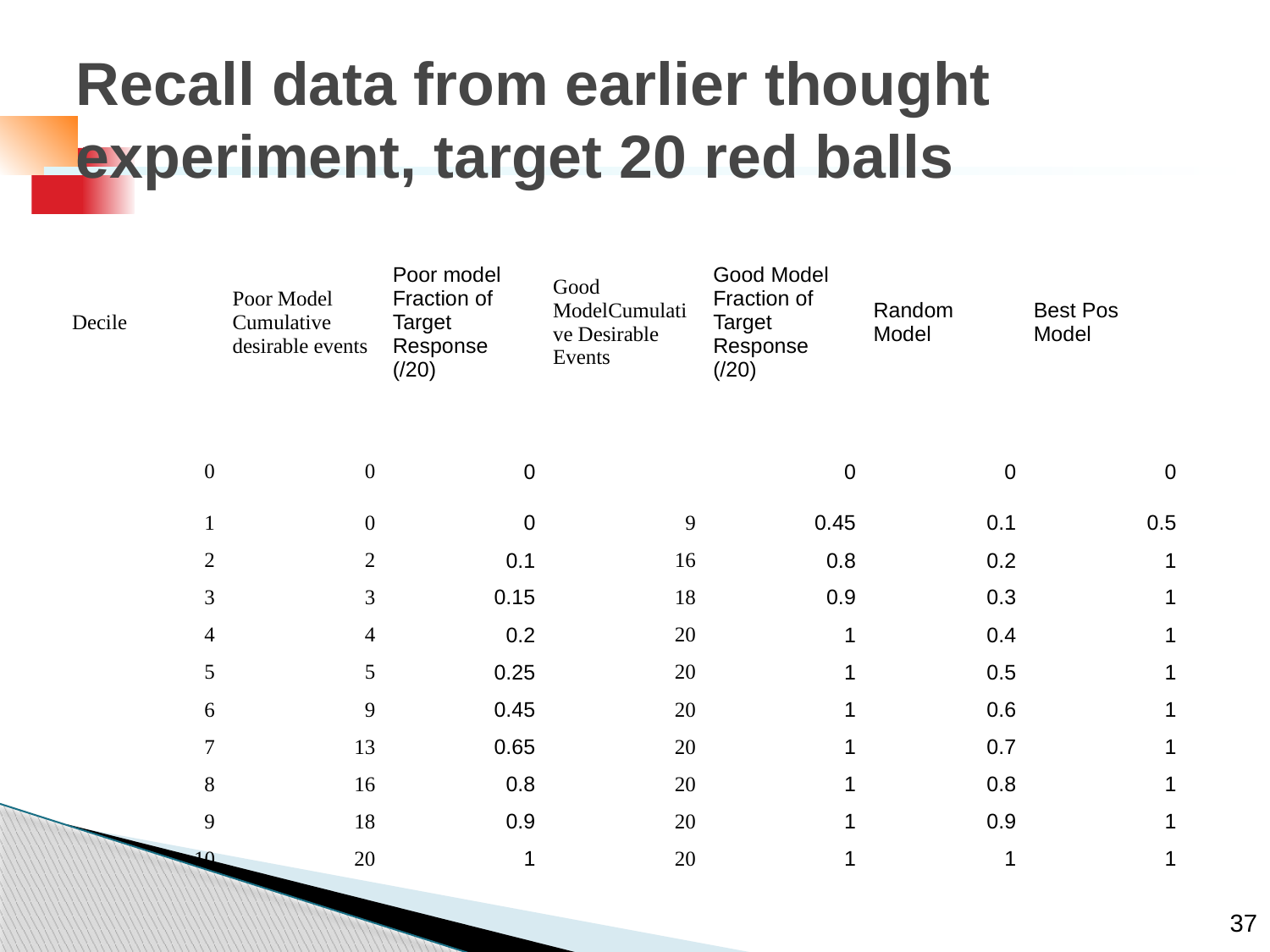

# Recall data from earlier thought experiment, target 20 red balls
| Decile | Poor Model Cumulative desirable events | Poor model Fraction of Target Response (/20) | Good ModelCumulative Desirable Events | Good Model Fraction of Target Response (/20) | Random Model | Best Pos Model |
| --- | --- | --- | --- | --- | --- | --- |
| 0 | 0 | 0 |  | 0 | 0 | 0 |
| 1 | 0 | 0 | 9 | 0.45 | 0.1 | 0.5 |
| 2 | 2 | 0.1 | 16 | 0.8 | 0.2 | 1 |
| 3 | 3 | 0.15 | 18 | 0.9 | 0.3 | 1 |
| 4 | 4 | 0.2 | 20 | 1 | 0.4 | 1 |
| 5 | 5 | 0.25 | 20 | 1 | 0.5 | 1 |
| 6 | 9 | 0.45 | 20 | 1 | 0.6 | 1 |
| 7 | 13 | 0.65 | 20 | 1 | 0.7 | 1 |
| 8 | 16 | 0.8 | 20 | 1 | 0.8 | 1 |
| 9 | 18 | 0.9 | 20 | 1 | 0.9 | 1 |
| 10 | 20 | 1 | 20 | 1 | 1 | 1 |